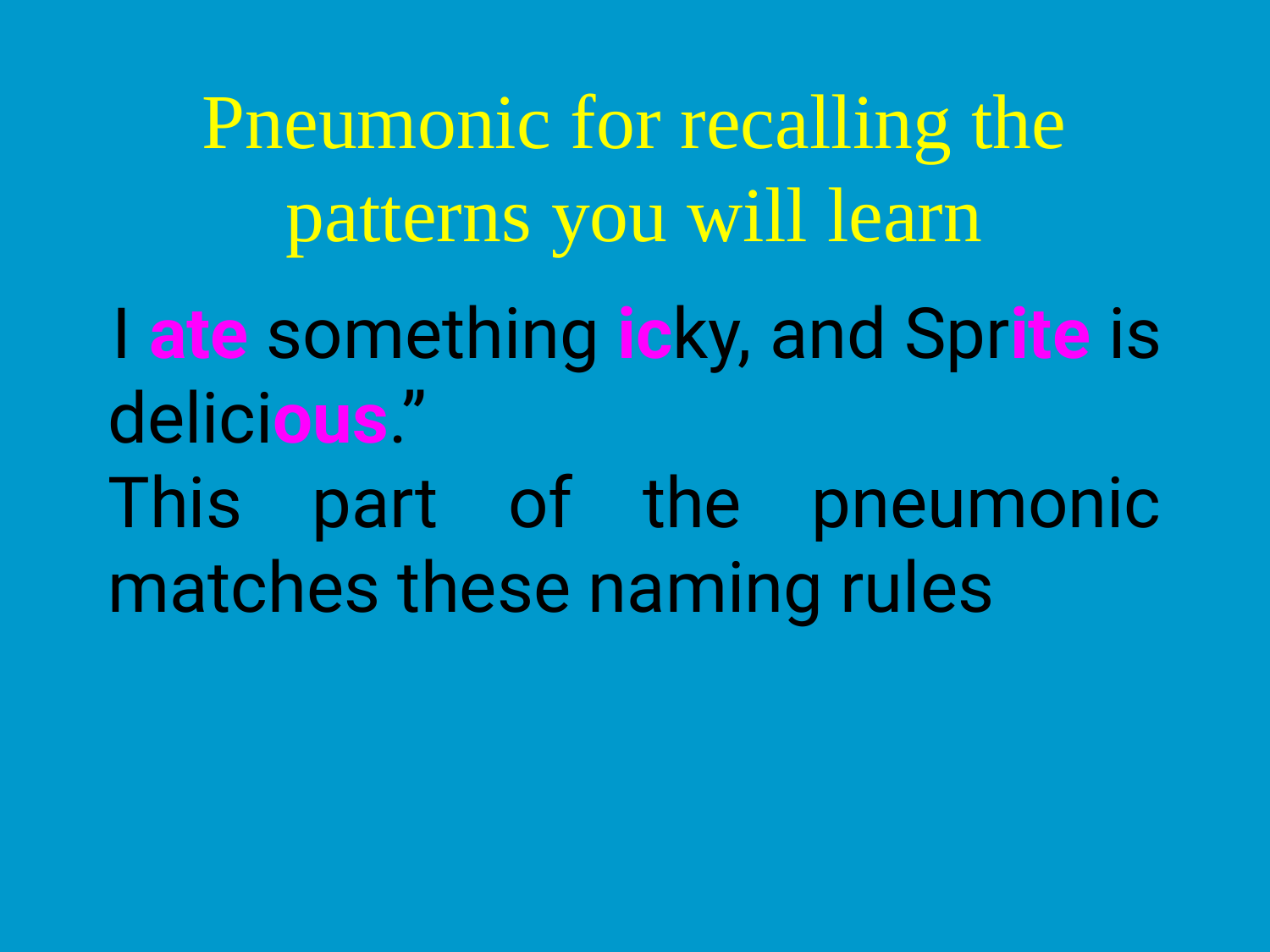

# Pneumonic for recalling the patterns you will learn
 I ate something icky, and Sprite is delicious.”
This part of the pneumonic matches these naming rules